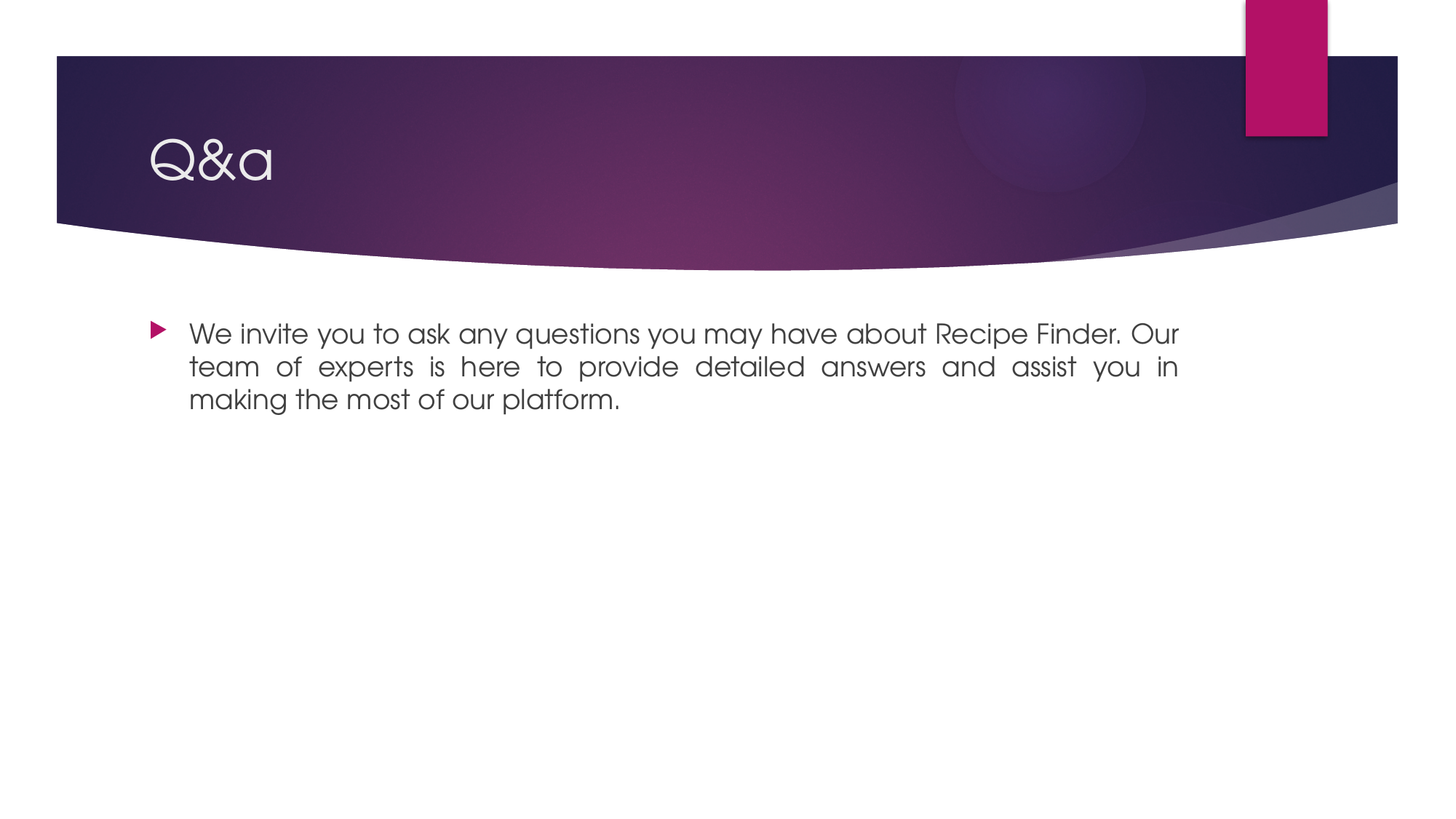

# Q&a
We invite you to ask any questions you may have about Recipe Finder. Our team of experts is here to provide detailed answers and assist you in making the most of our platform.